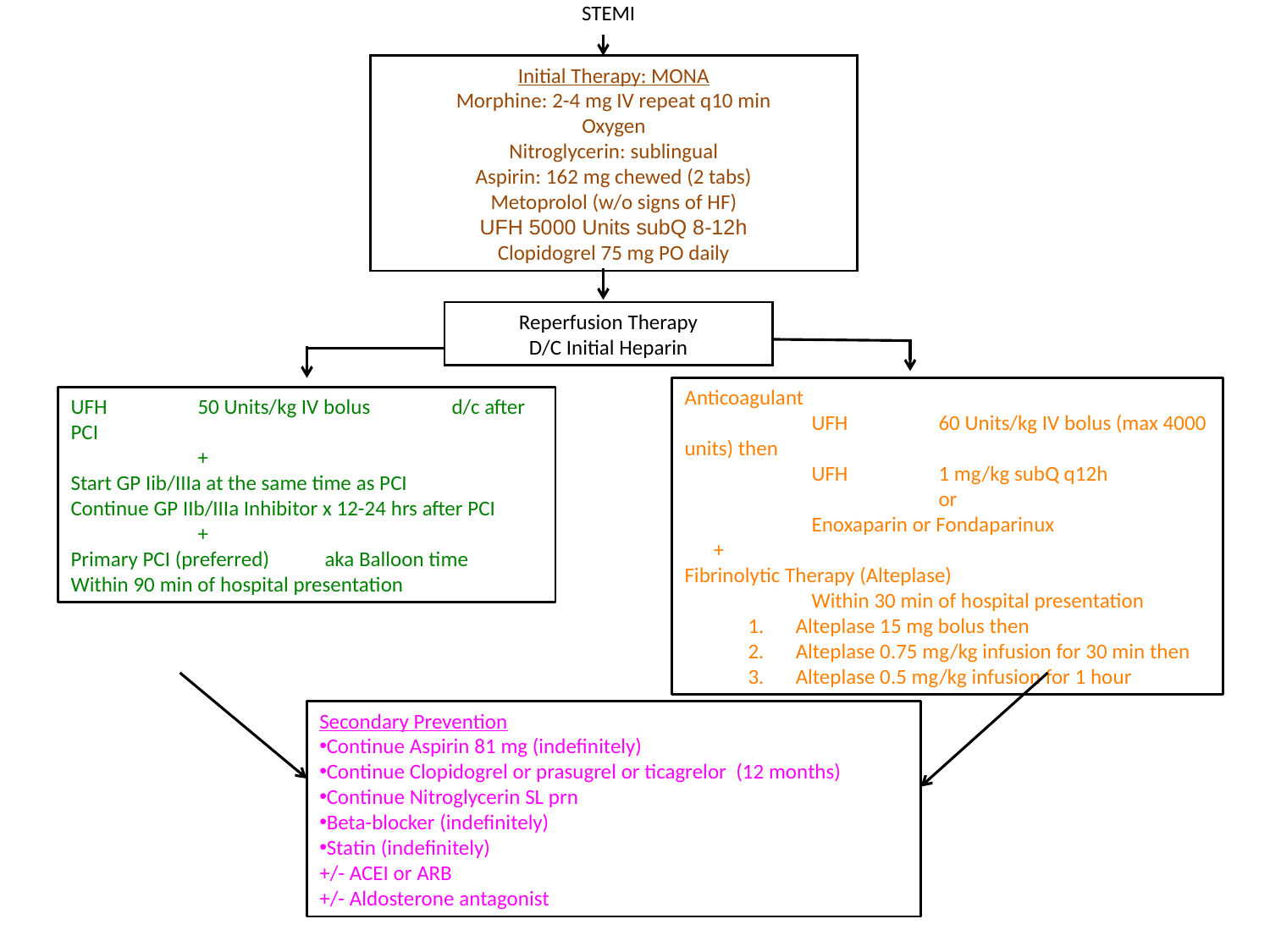

STEMI
Initial Therapy: MONA
Morphine: 2-4 mg IV repeat q10 min
Oxygen
Nitroglycerin: sublingual
Aspirin: 162 mg chewed (2 tabs)
Metoprolol (w/o signs of HF)
UFH 5000 Units subQ 8-12h
Clopidogrel 75 mg PO daily
Reperfusion Therapy
D/C Initial Heparin
Anticoagulant
	UFH	60 Units/kg IV bolus (max 4000 units) then
	UFH	1 mg/kg subQ q12h
		or
	Enoxaparin or Fondaparinux
      +
Fibrinolytic Therapy (Alteplase)
	Within 30 min of hospital presentation
Alteplase 15 mg bolus then
Alteplase 0.75 mg/kg infusion for 30 min then
Alteplase 0.5 mg/kg infusion for 1 hour
UFH	50 Units/kg IV bolus	d/c after PCI
	+
Start GP Iib/IIIa at the same time as PCI
Continue GP IIb/IIIa Inhibitor x 12-24 hrs after PCI
	+
Primary PCI (preferred)	aka Balloon time
Within 90 min of hospital presentation
Secondary Prevention
Continue Aspirin 81 mg (indefinitely)
Continue Clopidogrel or prasugrel or ticagrelor  (12 months)
Continue Nitroglycerin SL prn
Beta-blocker (indefinitely)
Statin (indefinitely)
+/- ACEI or ARB
+/- Aldosterone antagonist